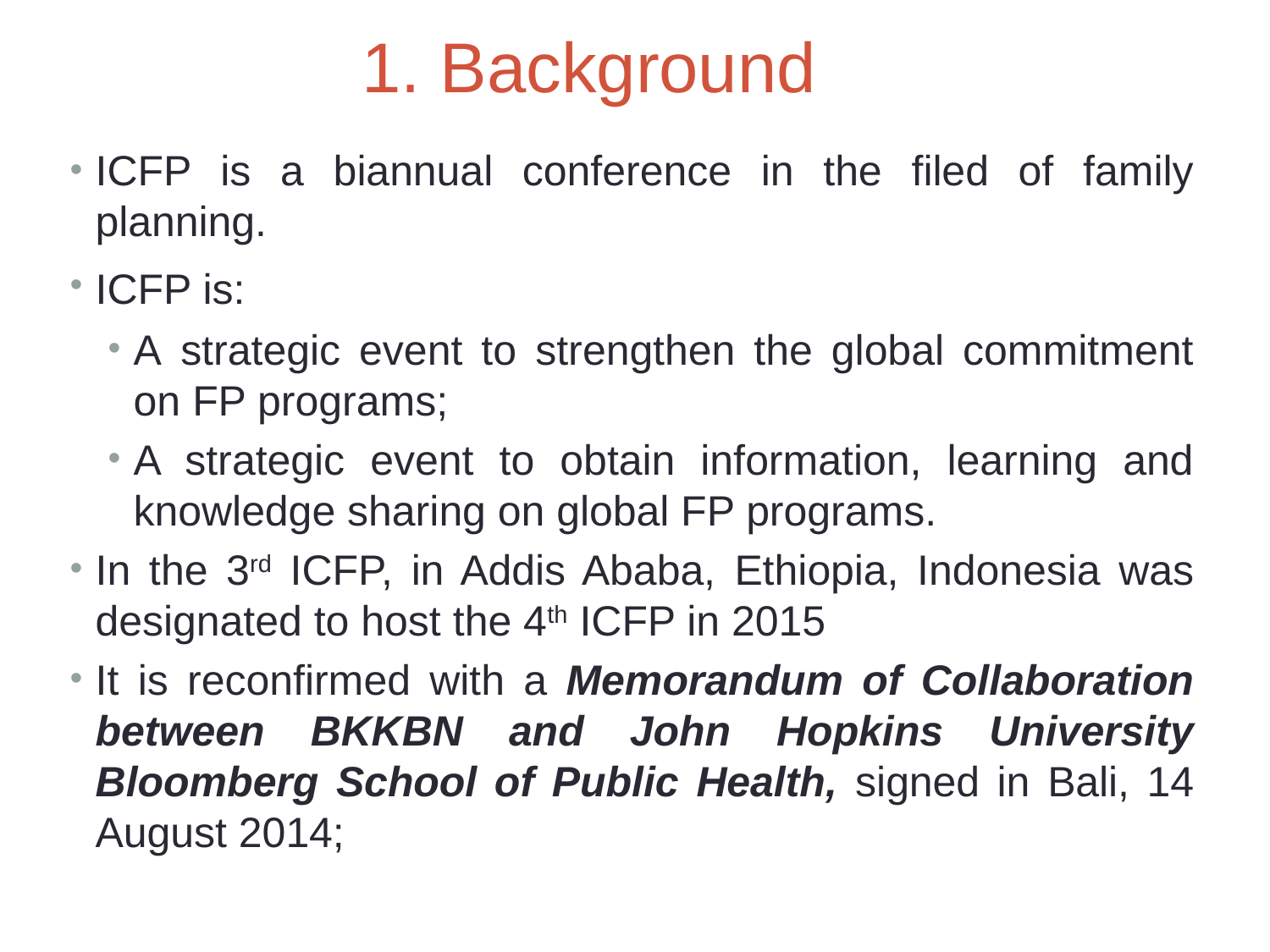

1. Background
ICFP is a biannual conference in the filed of family planning.
ICFP is:
A strategic event to strengthen the global commitment on FP programs;
A strategic event to obtain information, learning and knowledge sharing on global FP programs.
In the 3rd ICFP, in Addis Ababa, Ethiopia, Indonesia was designated to host the 4th ICFP in 2015
It is reconfirmed with a Memorandum of Collaboration between BKKBN and John Hopkins University Bloomberg School of Public Health, signed in Bali, 14 August 2014;